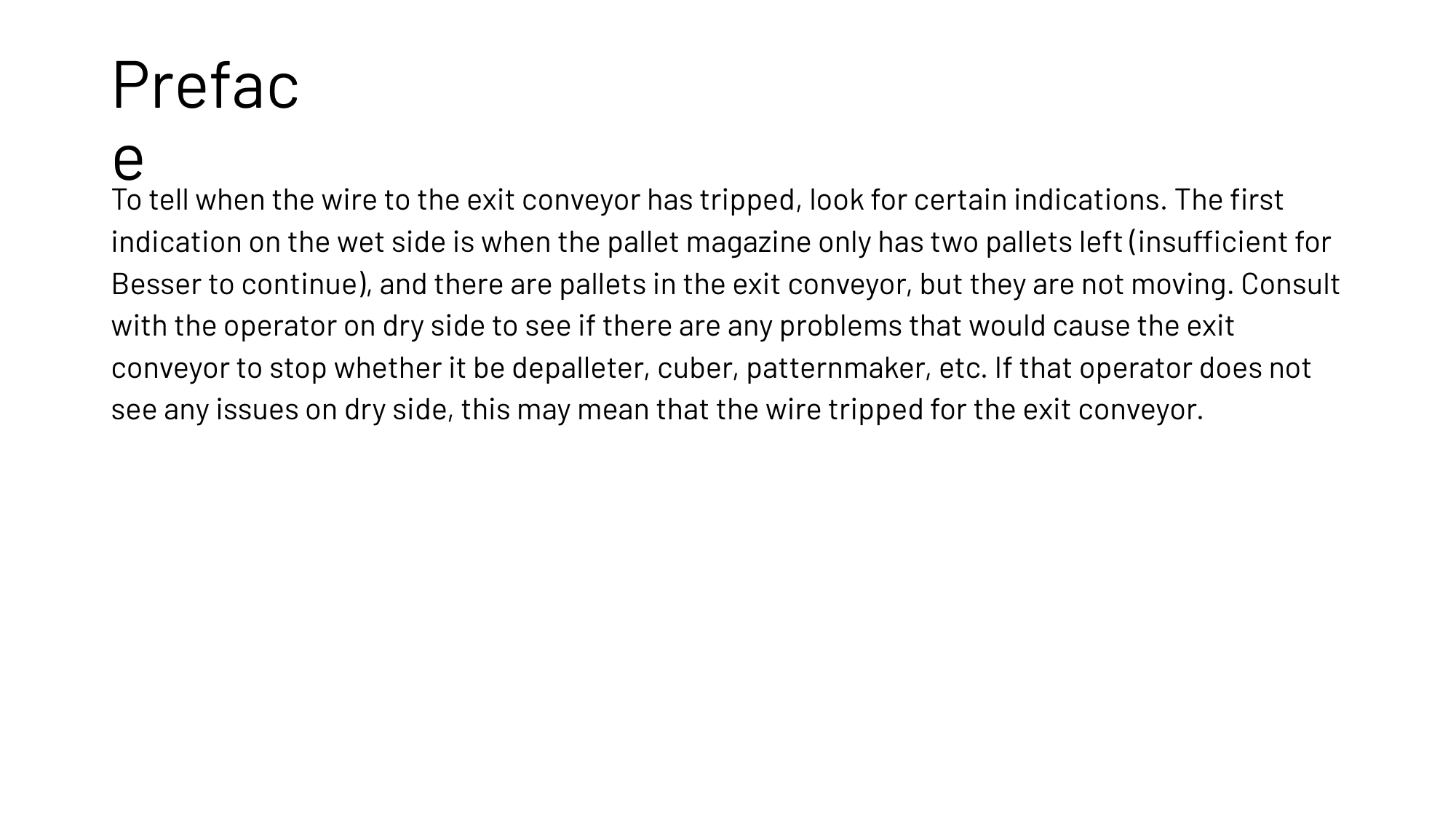

# Preface
To tell when the wire to the exit conveyor has tripped, look for certain indications. The first indication on the wet side is when the pallet magazine only has two pallets left (insufficient for Besser to continue), and there are pallets in the exit conveyor, but they are not moving. Consult with the operator on dry side to see if there are any problems that would cause the exit conveyor to stop whether it be depalleter, cuber, patternmaker, etc. If that operator does not see any issues on dry side, this may mean that the wire tripped for the exit conveyor.